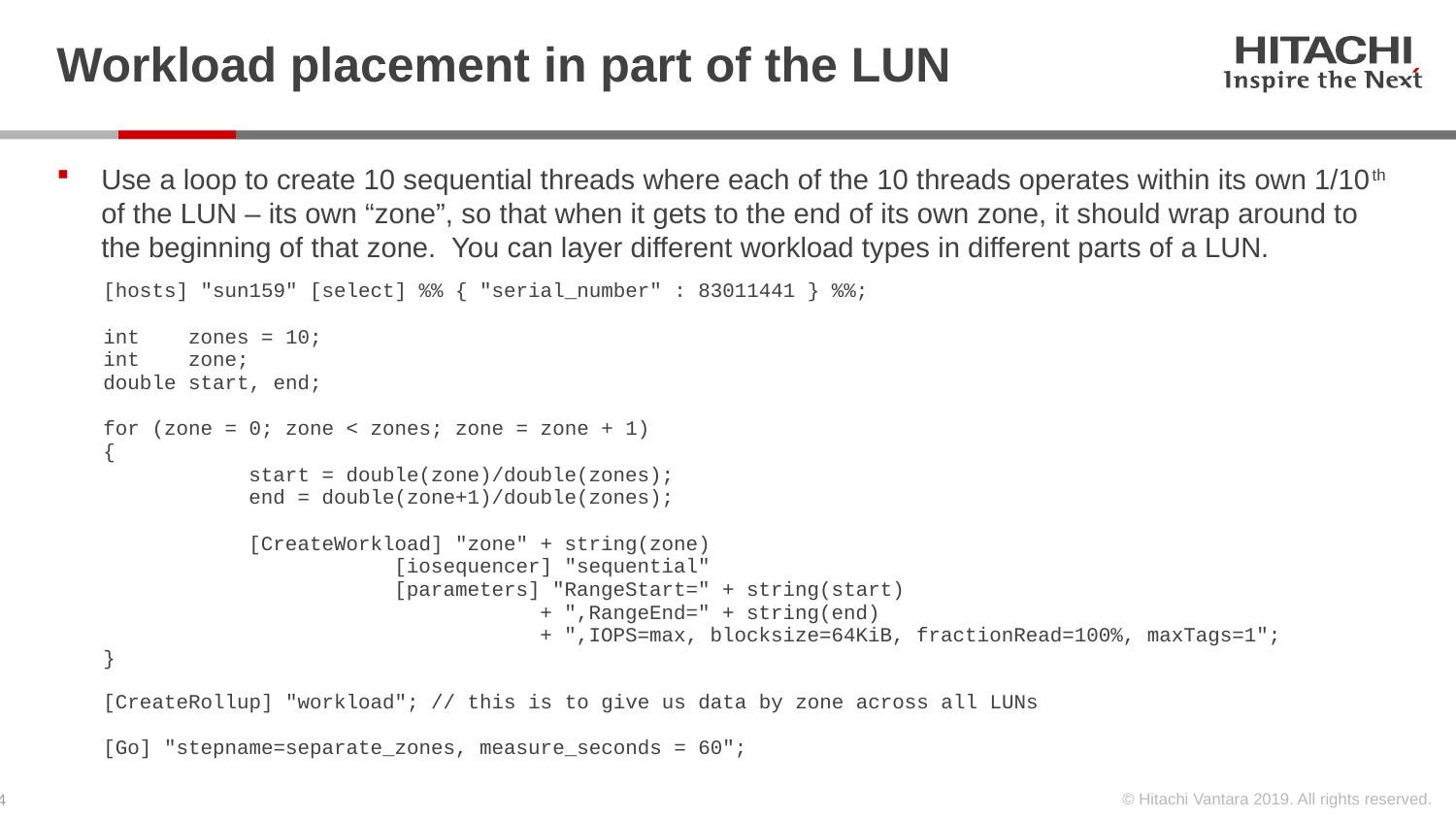

# Workload placement in part of the LUN
Use a loop to create 10 sequential threads where each of the 10 threads operates within its own 1/10th of the LUN – its own “zone”, so that when it gets to the end of its own zone, it should wrap around to the beginning of that zone.  You can layer different workload types in different parts of a LUN.
[hosts] "sun159" [select] %% { "serial_number" : 83011441 } %%;
int    zones = 10;
int    zone;
double start, end;
for (zone = 0; zone < zones; zone = zone + 1)
{
	start = double(zone)/double(zones);
	end = double(zone+1)/double(zones);
	[CreateWorkload] "zone" + string(zone)
		[iosequencer] "sequential"
		[parameters] "RangeStart=" + string(start)
			+ ",RangeEnd=" + string(end)
			+ ",IOPS=max, blocksize=64KiB, fractionRead=100%, maxTags=1";
}
[CreateRollup] "workload"; // this is to give us data by zone across all LUNs
[Go] "stepname=separate_zones, measure_seconds = 60";